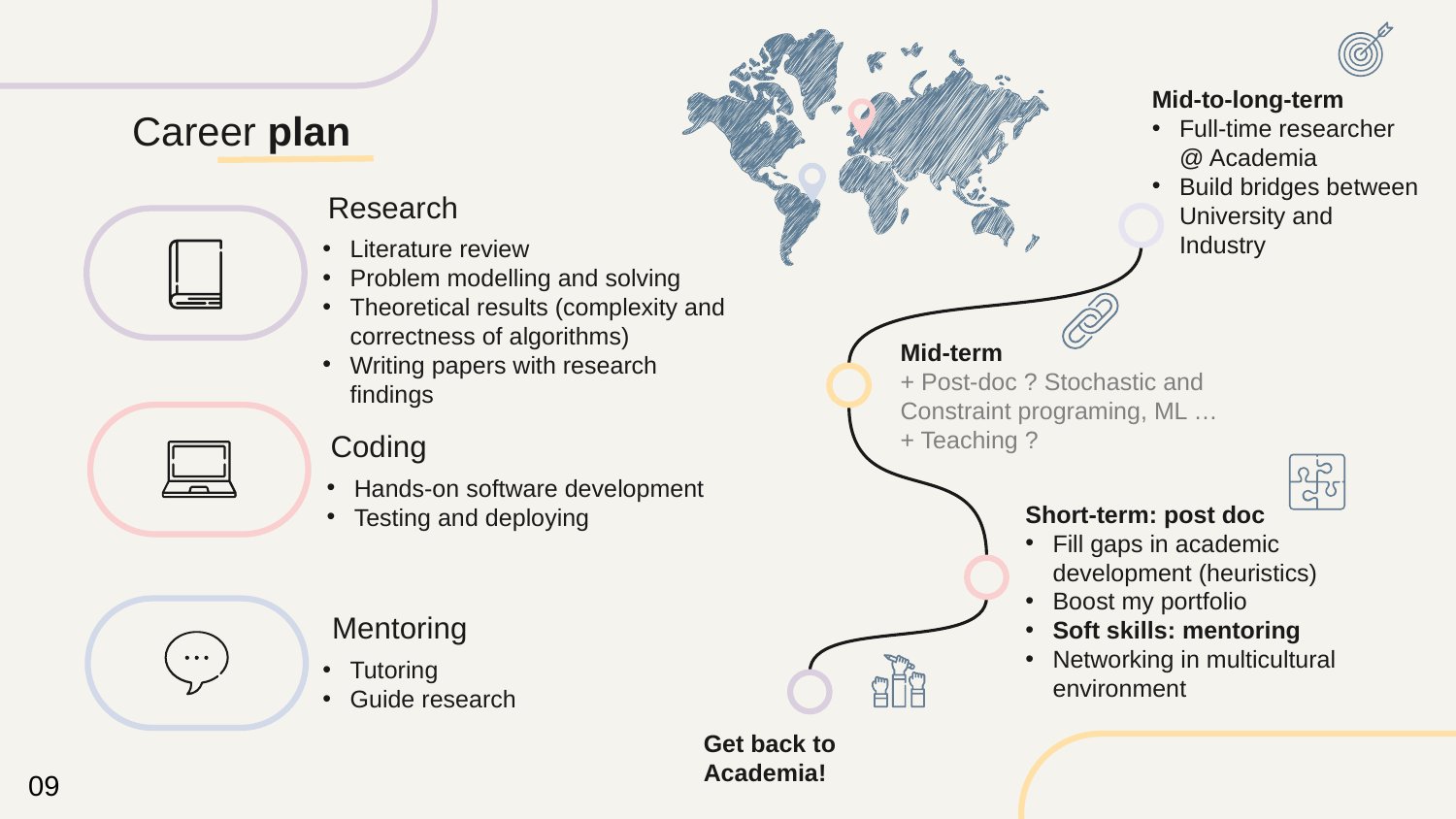

Mid-to-long-term
Full-time researcher @ Academia
Build bridges between University and Industry
Career plan

# Research

Literature review
Problem modelling and solving
Theoretical results (complexity and correctness of algorithms)
Writing papers with research findings

Mid-term
+ Post-doc ? Stochastic and Constraint programing, ML …
+ Teaching ?

Coding

Hands-on software development
Testing and deploying

Short-term: post doc
Fill gaps in academic development (heuristics)
Boost my portfolio
Soft skills: mentoring
Networking in multicultural environment

Mentoring

Tutoring
Guide research

Get back to Academia!
   09